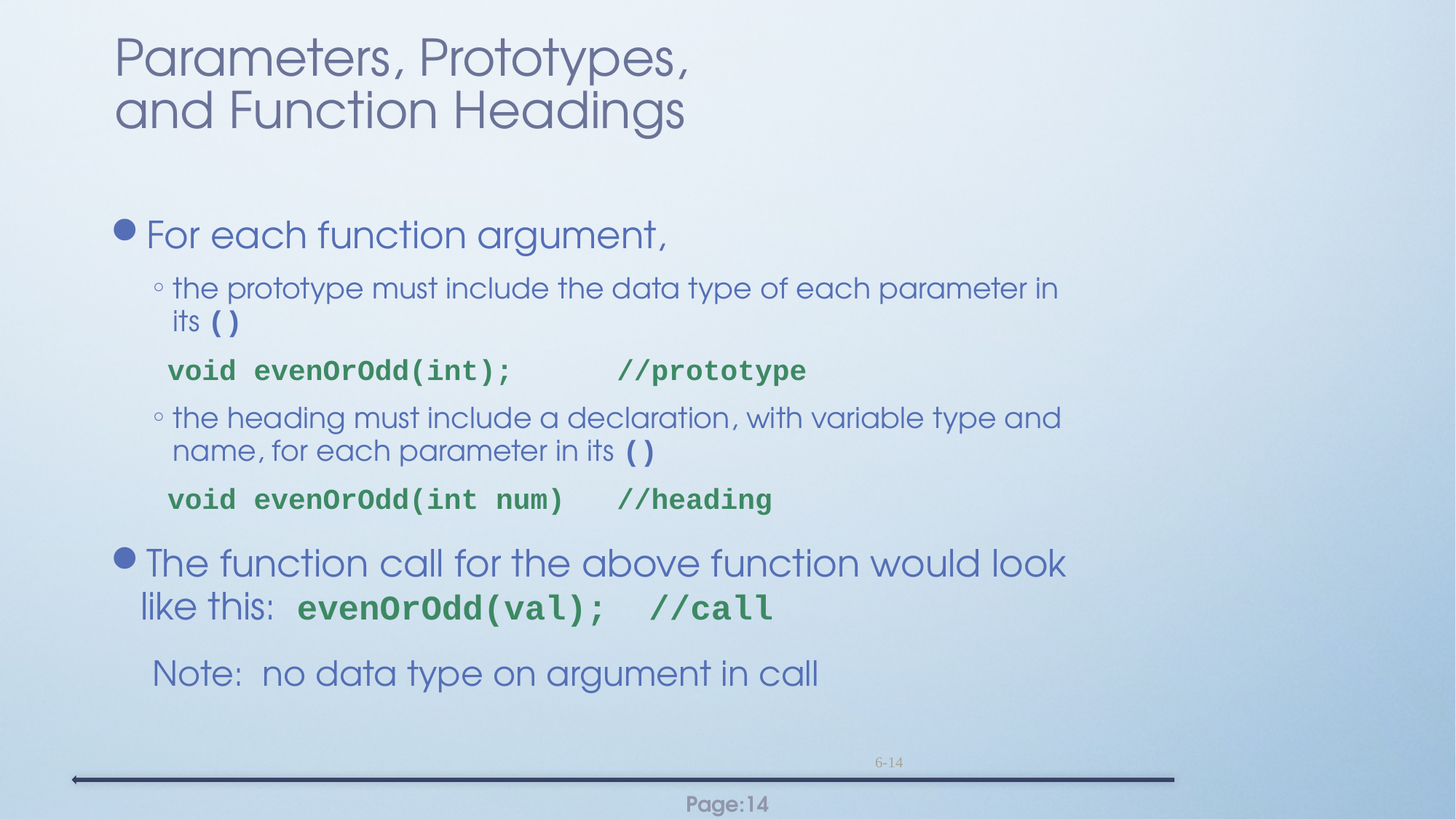

Parameters, Prototypes,
and Function Headings
For each function argument,
the prototype must include the data type of each parameter in its ()
 void evenOrOdd(int);      //prototype
the heading must include a declaration, with variable type and name, for each parameter in its ()
 void evenOrOdd(int num)   //heading
The function call for the above function would look like this:  evenOrOdd(val);  //call
  Note:  no data type on argument in call
6-14